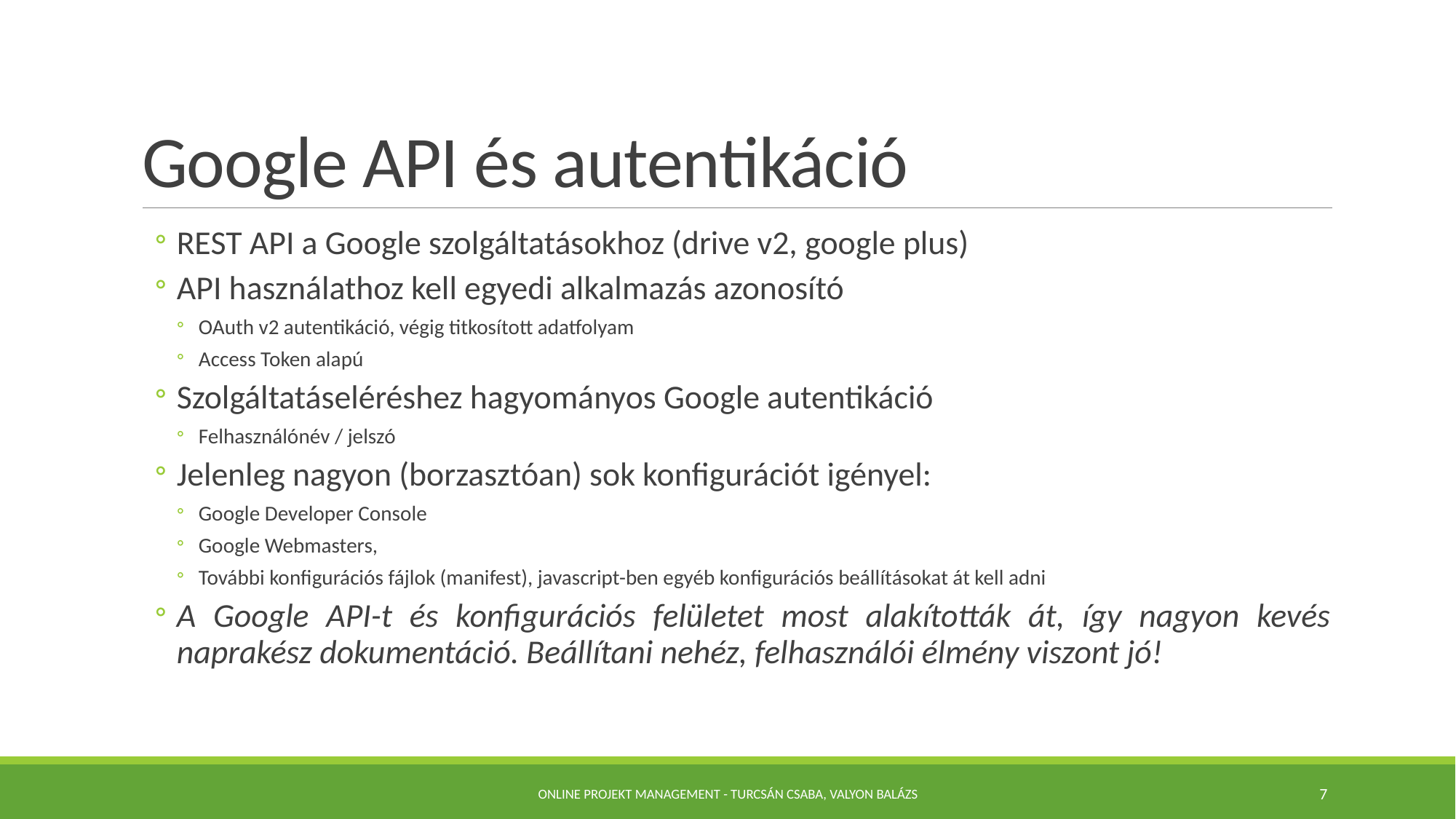

# Google API és autentikáció
REST API a Google szolgáltatásokhoz (drive v2, google plus)
API használathoz kell egyedi alkalmazás azonosító
OAuth v2 autentikáció, végig titkosított adatfolyam
Access Token alapú
Szolgáltatáseléréshez hagyományos Google autentikáció
Felhasználónév / jelszó
Jelenleg nagyon (borzasztóan) sok konfigurációt igényel:
Google Developer Console
Google Webmasters,
További konfigurációs fájlok (manifest), javascript-ben egyéb konfigurációs beállításokat át kell adni
A Google API-t és konfigurációs felületet most alakították át, így nagyon kevés naprakész dokumentáció. Beállítani nehéz, felhasználói élmény viszont jó!

Online Projekt Management - Turcsán Csaba, Valyon Balázs
7